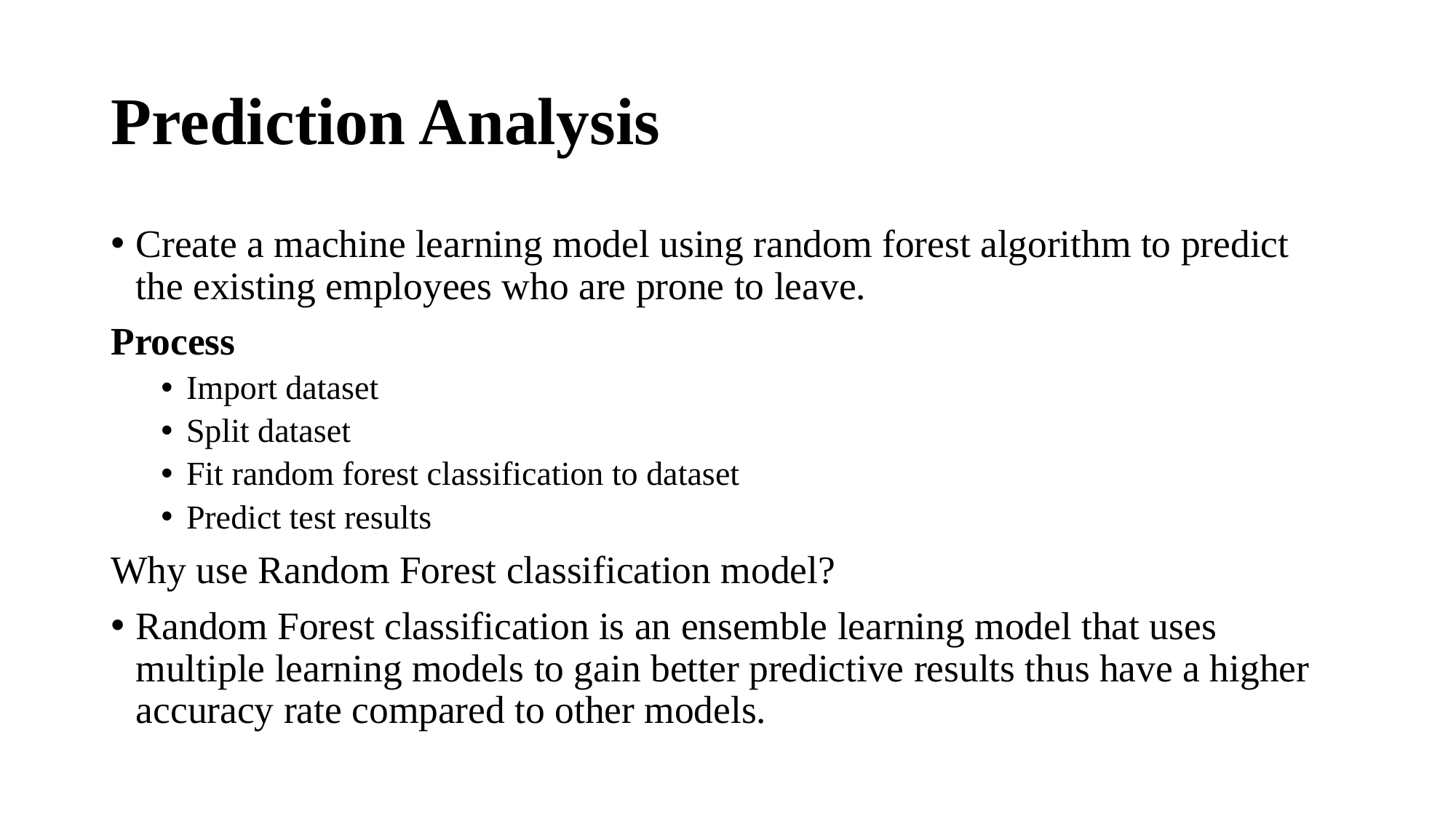

# Prediction Analysis
Create a machine learning model using random forest algorithm to predict the existing employees who are prone to leave.
Process
Import dataset
Split dataset
Fit random forest classification to dataset
Predict test results
Why use Random Forest classification model?
Random Forest classification is an ensemble learning model that uses multiple learning models to gain better predictive results thus have a higher accuracy rate compared to other models.